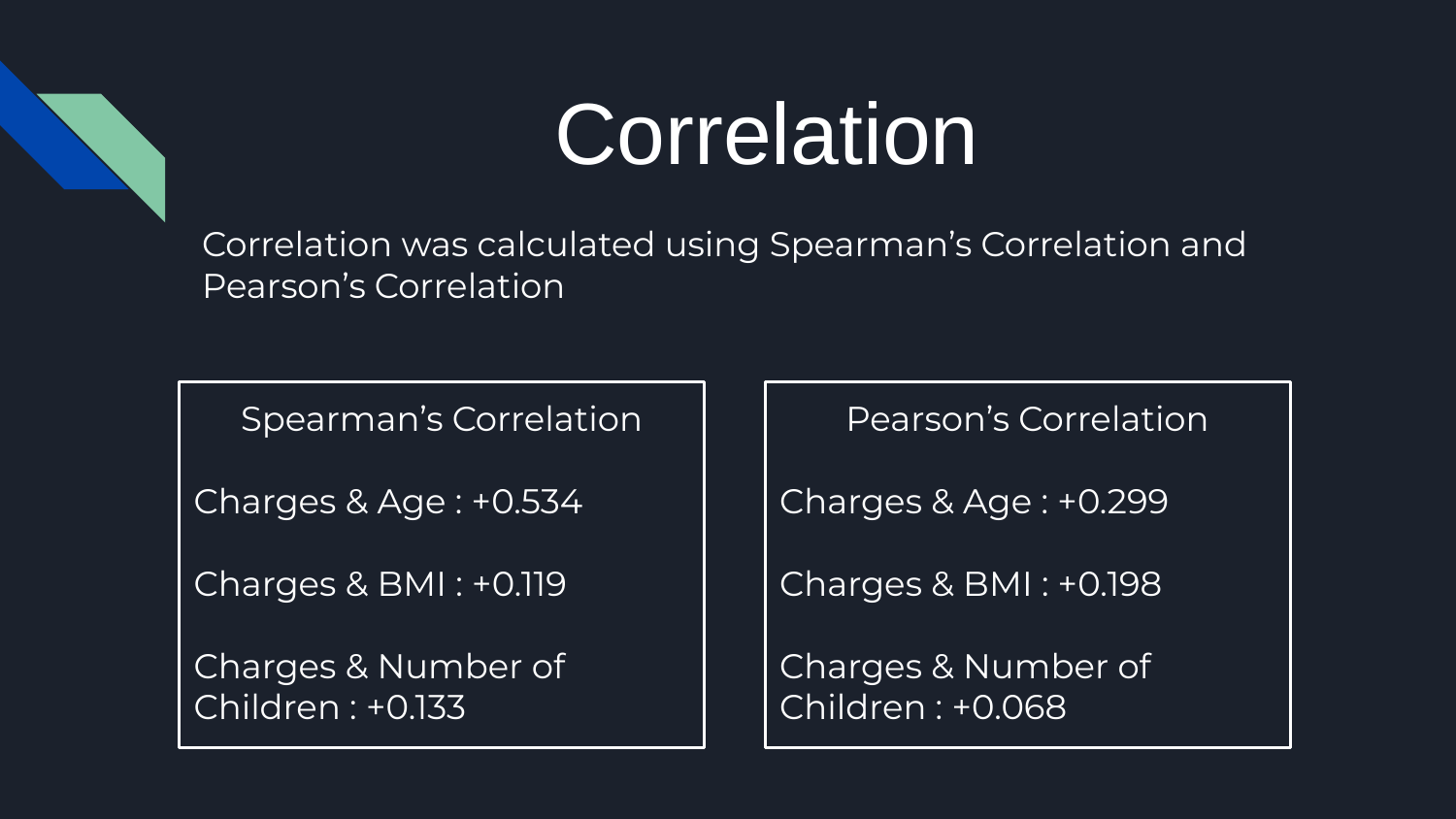

# Correlation
Correlation was calculated using Spearman’s Correlation and Pearson’s Correlation
Spearman’s Correlation

Charges & Age : +0.534

Charges & BMI : +0.119

Charges & Number of Children : +0.133
Pearson’s Correlation

Charges & Age : +0.299

Charges & BMI : +0.198

Charges & Number of Children : +0.068